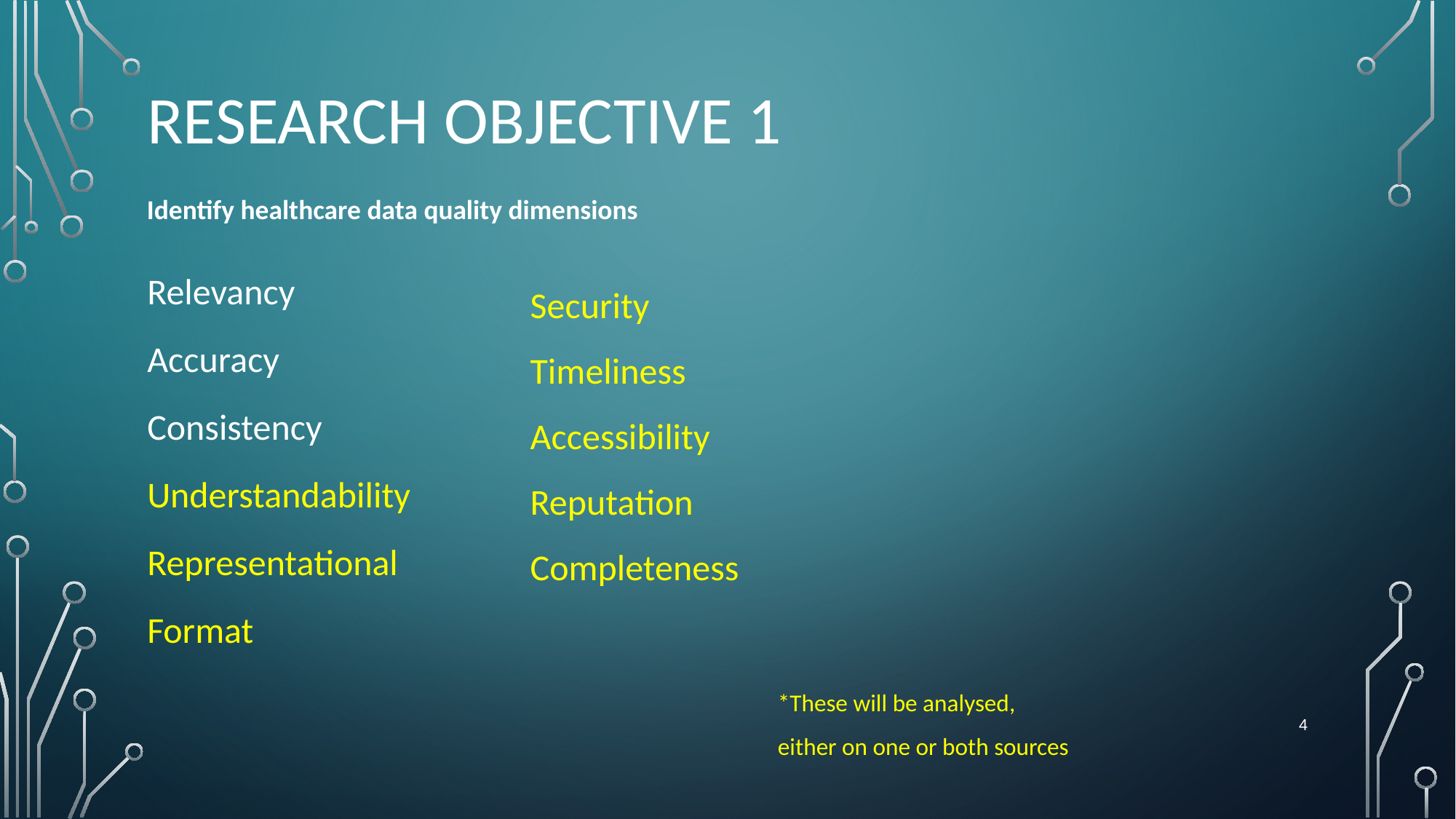

# Research Objective 1
Identify healthcare data quality dimensions
Relevancy
Accuracy
Consistency
Understandability
Representational
Format

Security
Timeliness
Accessibility
Reputation
Completeness
*These will be analysed,
either on one or both sources
4